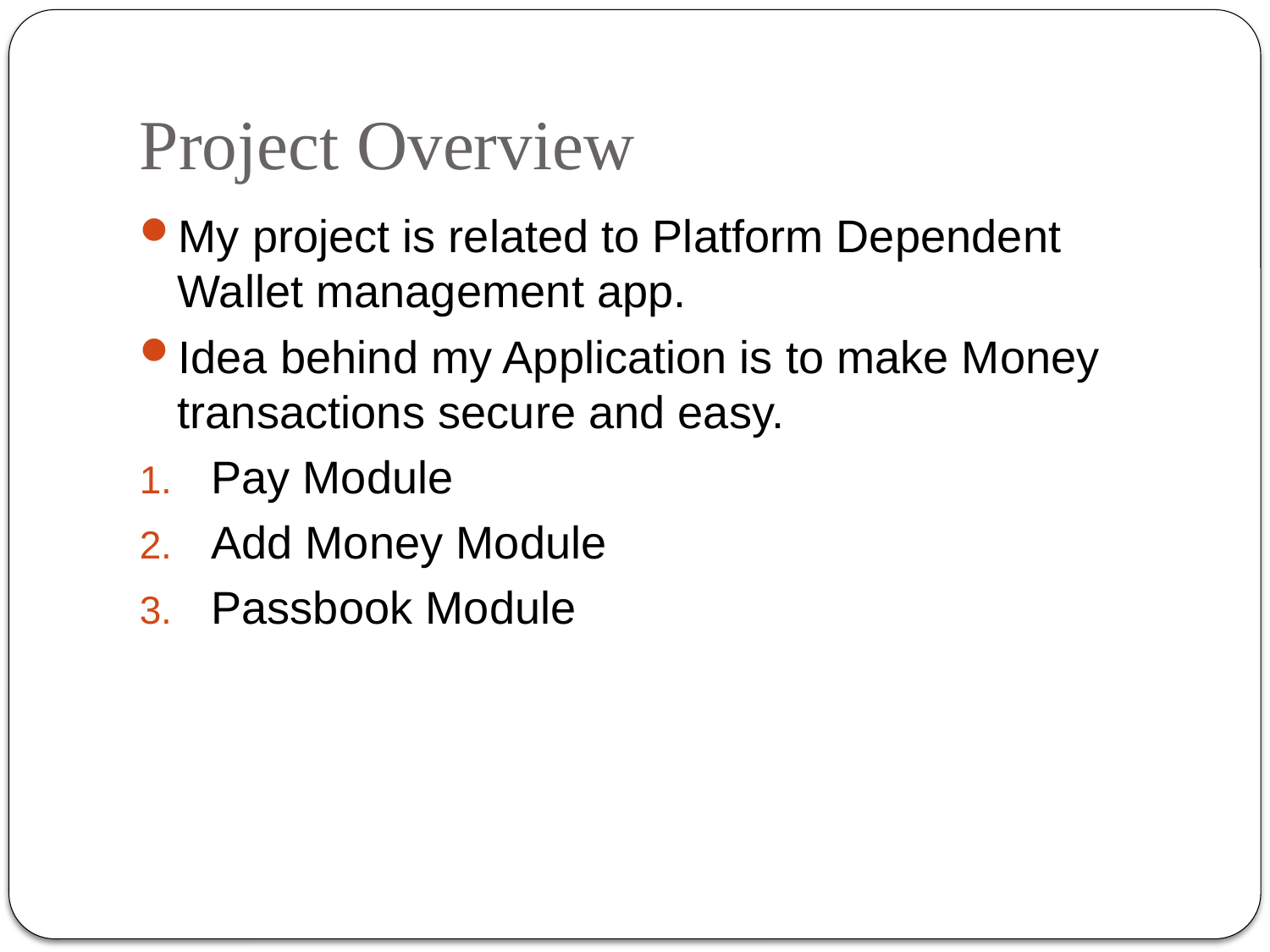

# Project Overview
My project is related to Platform Dependent Wallet management app.
Idea behind my Application is to make Money transactions secure and easy.
Pay Module
Add Money Module
Passbook Module